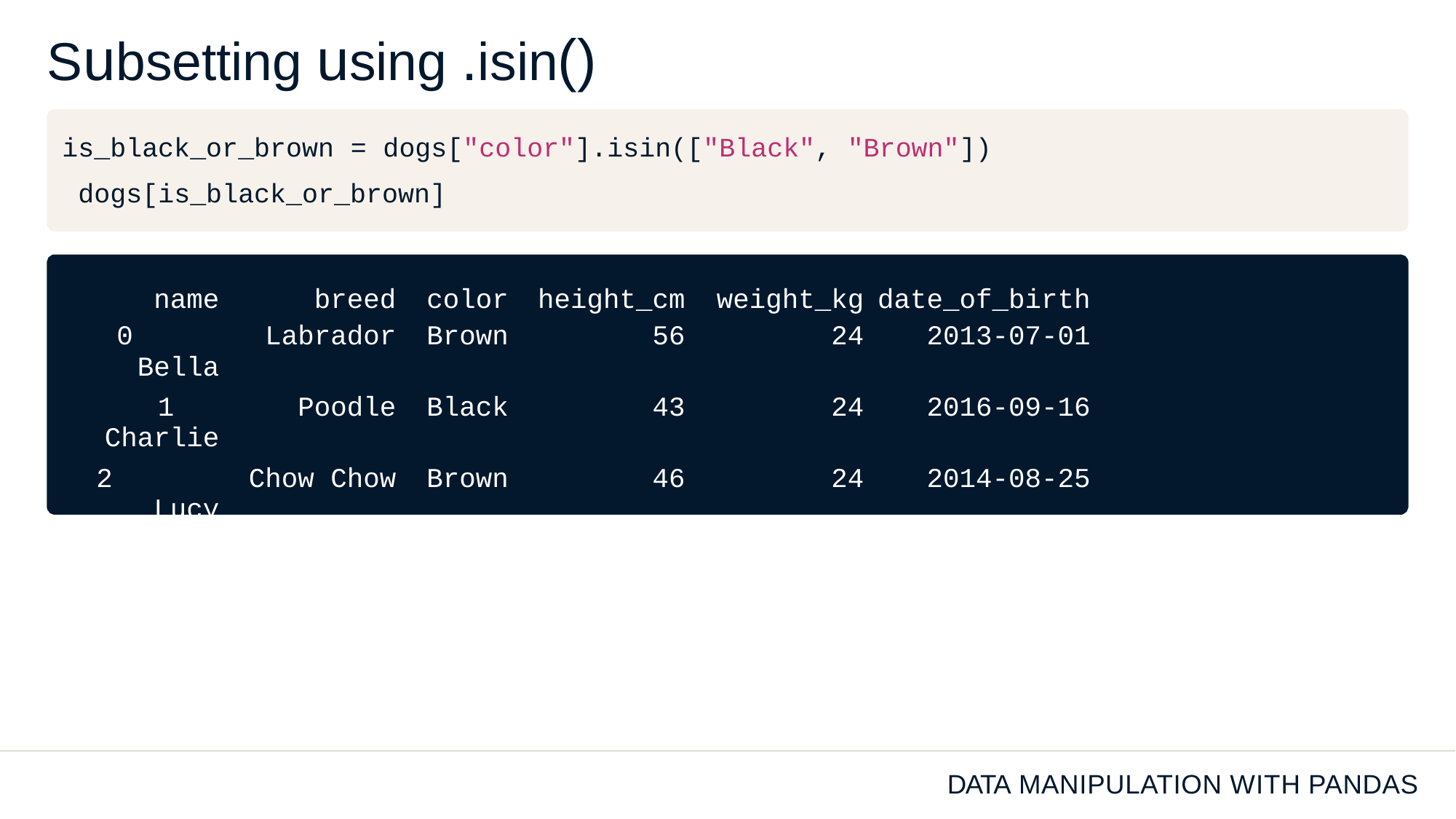

# Subsetting using .isin()

is_black_or_brown = dogs["color"].isin(["Black", "Brown"])  dogs[is_black_or_brown]

| name | breed | color | height\_cm | weight\_kg | date\_of\_birth |
| --- | --- | --- | --- | --- | --- |
| 0 Bella | Labrador | Brown | 56 | 24 | 2013-07-01 |
| 1 Charlie | Poodle | Black | 43 | 24 | 2016-09-16 |
| 2 Lucy | Chow Chow | Brown | 46 | 24 | 2014-08-25 |
| 4 Max | Labrador | Black | 59 | 29 | 2017-01-20 |
DATA MANIPULATION WITH PANDAS